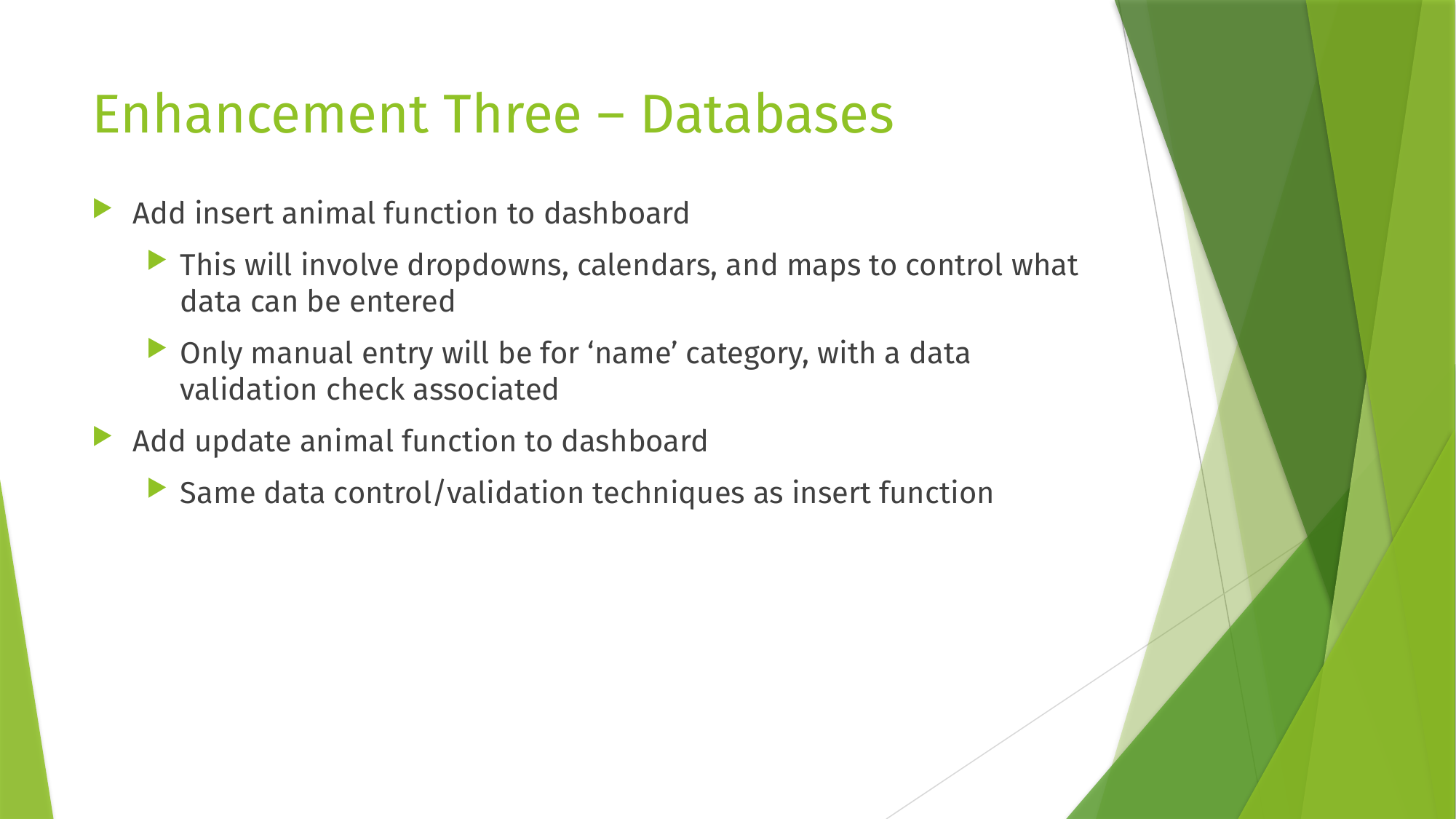

# Enhancement Three – Databases
Add insert animal function to dashboard
This will involve dropdowns, calendars, and maps to control what data can be entered
Only manual entry will be for ‘name’ category, with a data validation check associated
Add update animal function to dashboard
Same data control/validation techniques as insert function